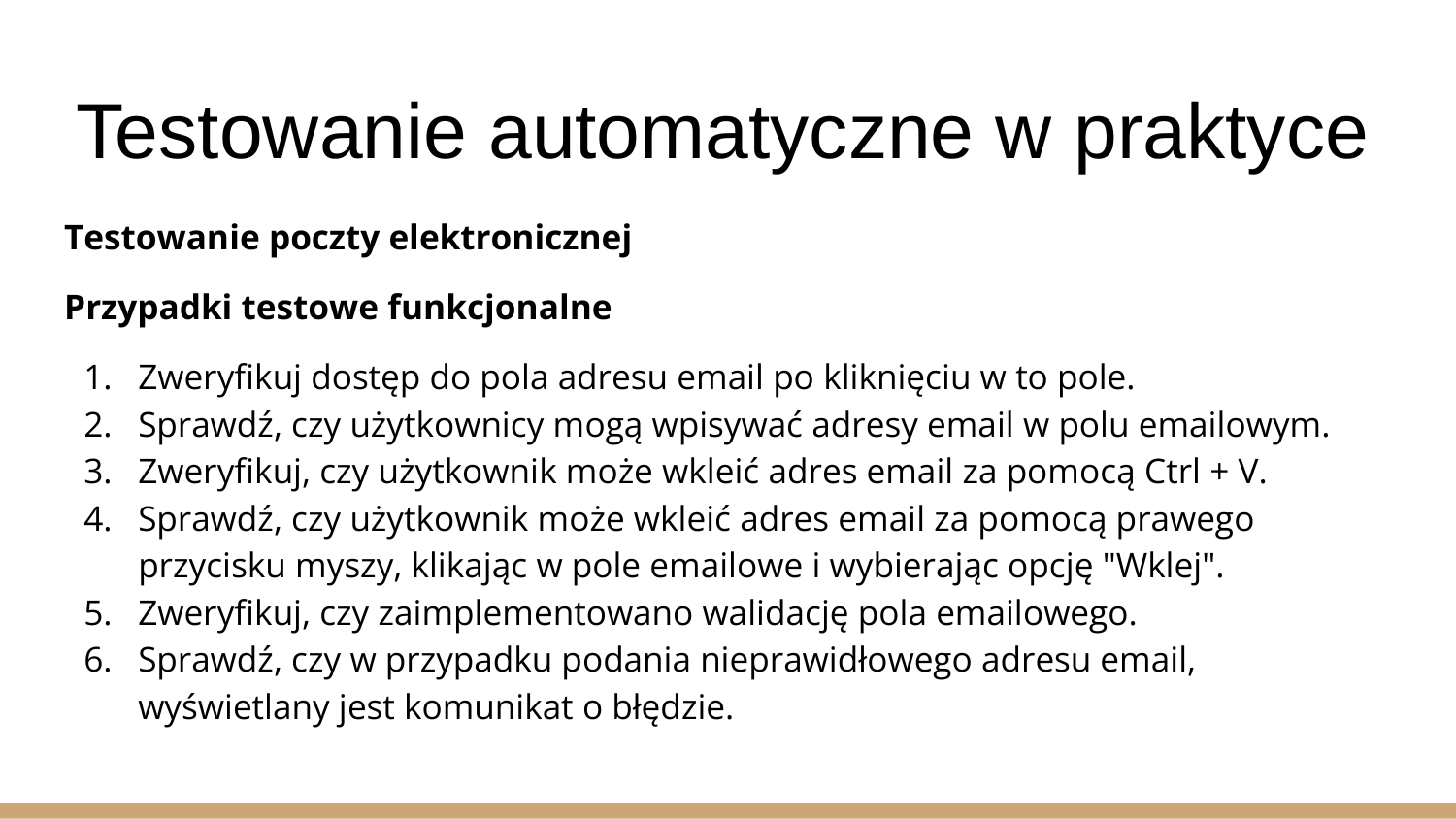

# Testowanie automatyczne w praktyce
Testowanie poczty elektronicznej
Przypadki testowe funkcjonalne
Zweryfikuj dostęp do pola adresu email po kliknięciu w to pole.
Sprawdź, czy użytkownicy mogą wpisywać adresy email w polu emailowym.
Zweryfikuj, czy użytkownik może wkleić adres email za pomocą Ctrl + V.
Sprawdź, czy użytkownik może wkleić adres email za pomocą prawego przycisku myszy, klikając w pole emailowe i wybierając opcję "Wklej".
Zweryfikuj, czy zaimplementowano walidację pola emailowego.
Sprawdź, czy w przypadku podania nieprawidłowego adresu email, wyświetlany jest komunikat o błędzie.